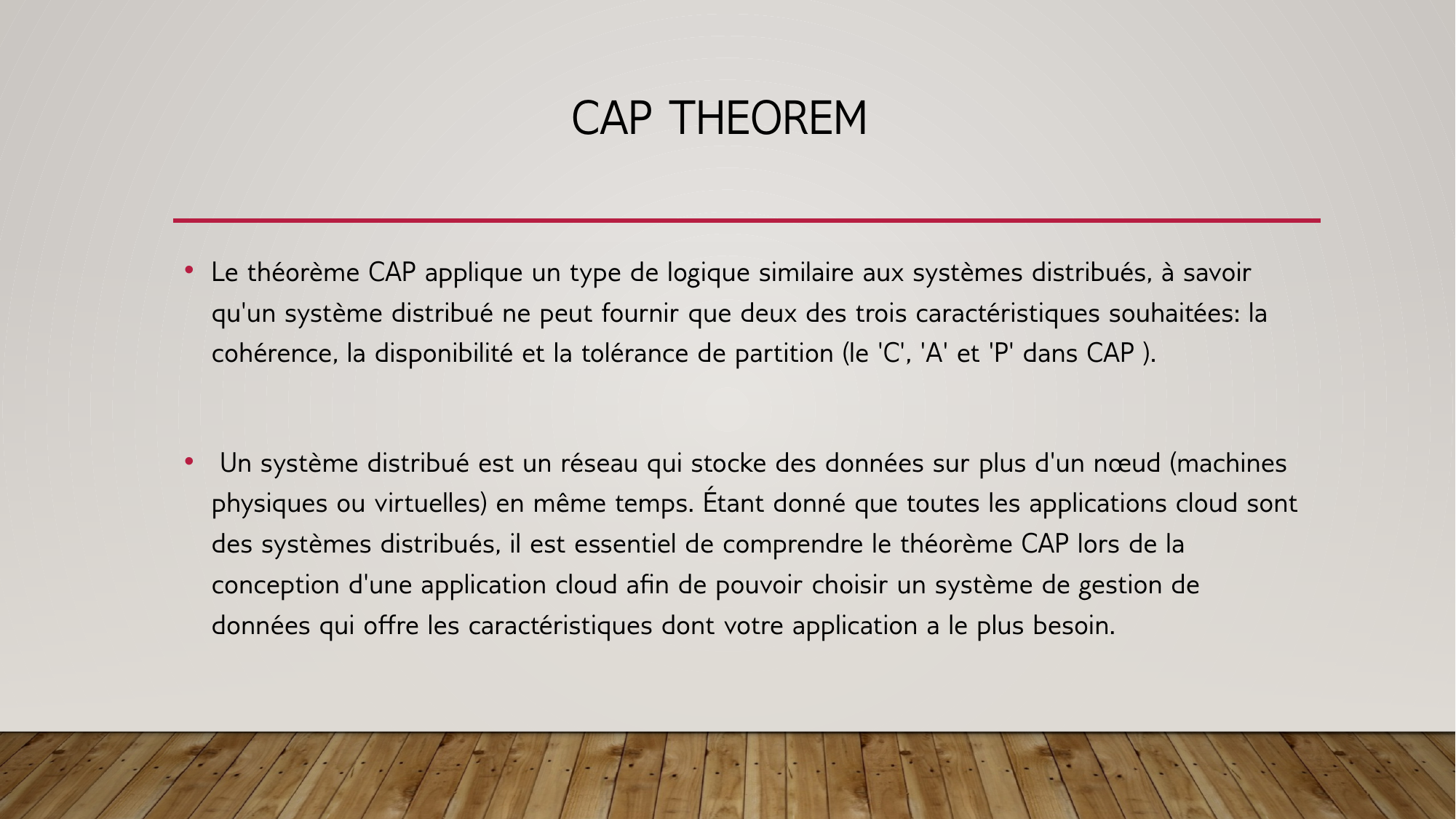

# CAP theorem
Le théorème CAP applique un type de logique similaire aux systèmes distribués, à savoir qu'un système distribué ne peut fournir que deux des trois caractéristiques souhaitées: la cohérence, la disponibilité et la tolérance de partition (le 'C', 'A' et 'P' dans CAP ).

 Un système distribué est un réseau qui stocke des données sur plus d'un nœud (machines physiques ou virtuelles) en même temps. Étant donné que toutes les applications cloud sont des systèmes distribués, il est essentiel de comprendre le théorème CAP lors de la conception d'une application cloud afin de pouvoir choisir un système de gestion de données qui offre les caractéristiques dont votre application a le plus besoin.